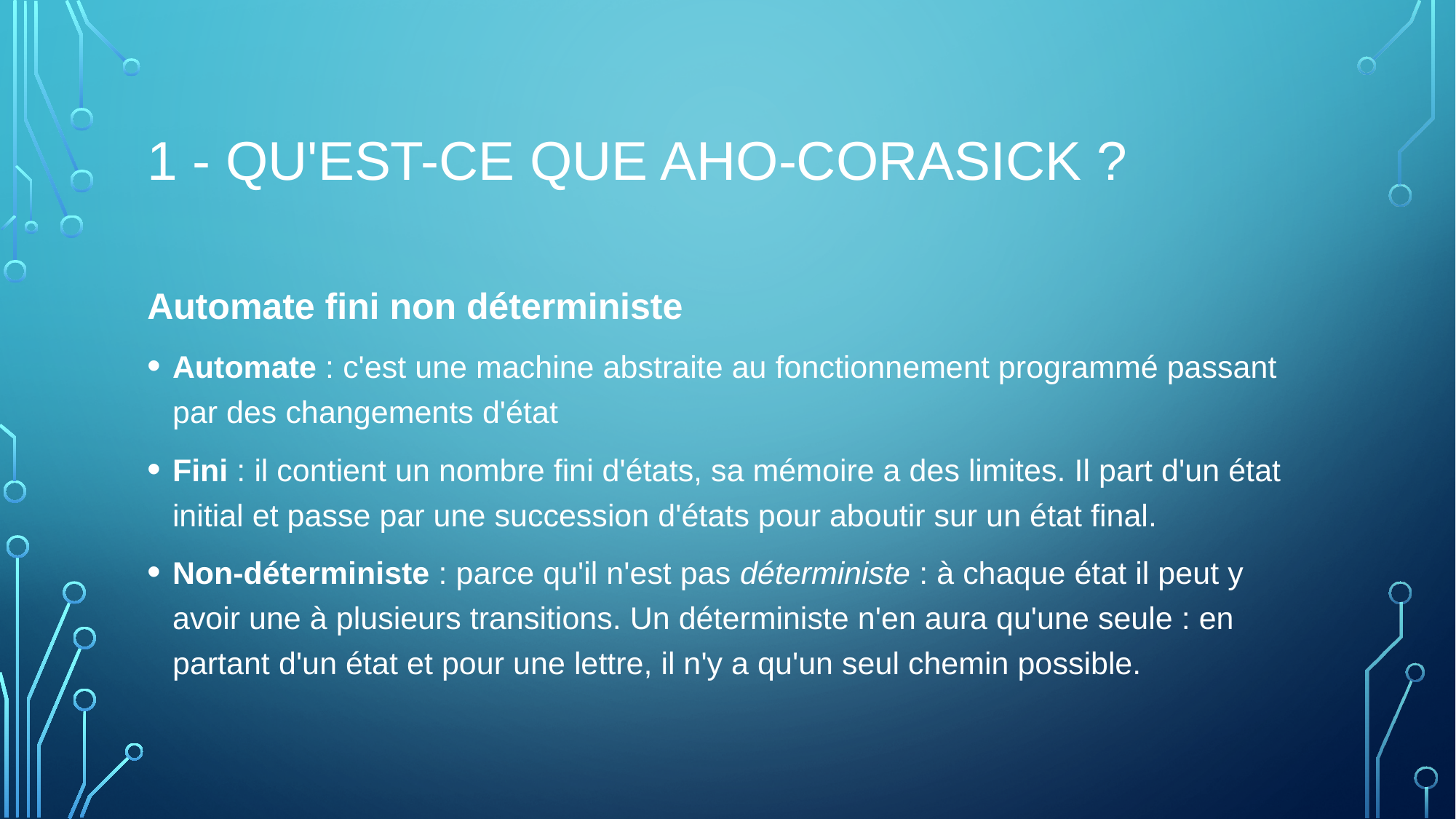

# 1 - Qu'est-ce que aho-COrasick ?
Automate fini non déterministe
Automate : c'est une machine abstraite au fonctionnement programmé passant par des changements d'état
Fini : il contient un nombre fini d'états, sa mémoire a des limites. Il part d'un état initial et passe par une succession d'états pour aboutir sur un état final.
Non-déterministe : parce qu'il n'est pas déterministe : à chaque état il peut y avoir une à plusieurs transitions. Un déterministe n'en aura qu'une seule : en partant d'un état et pour une lettre, il n'y a qu'un seul chemin possible.